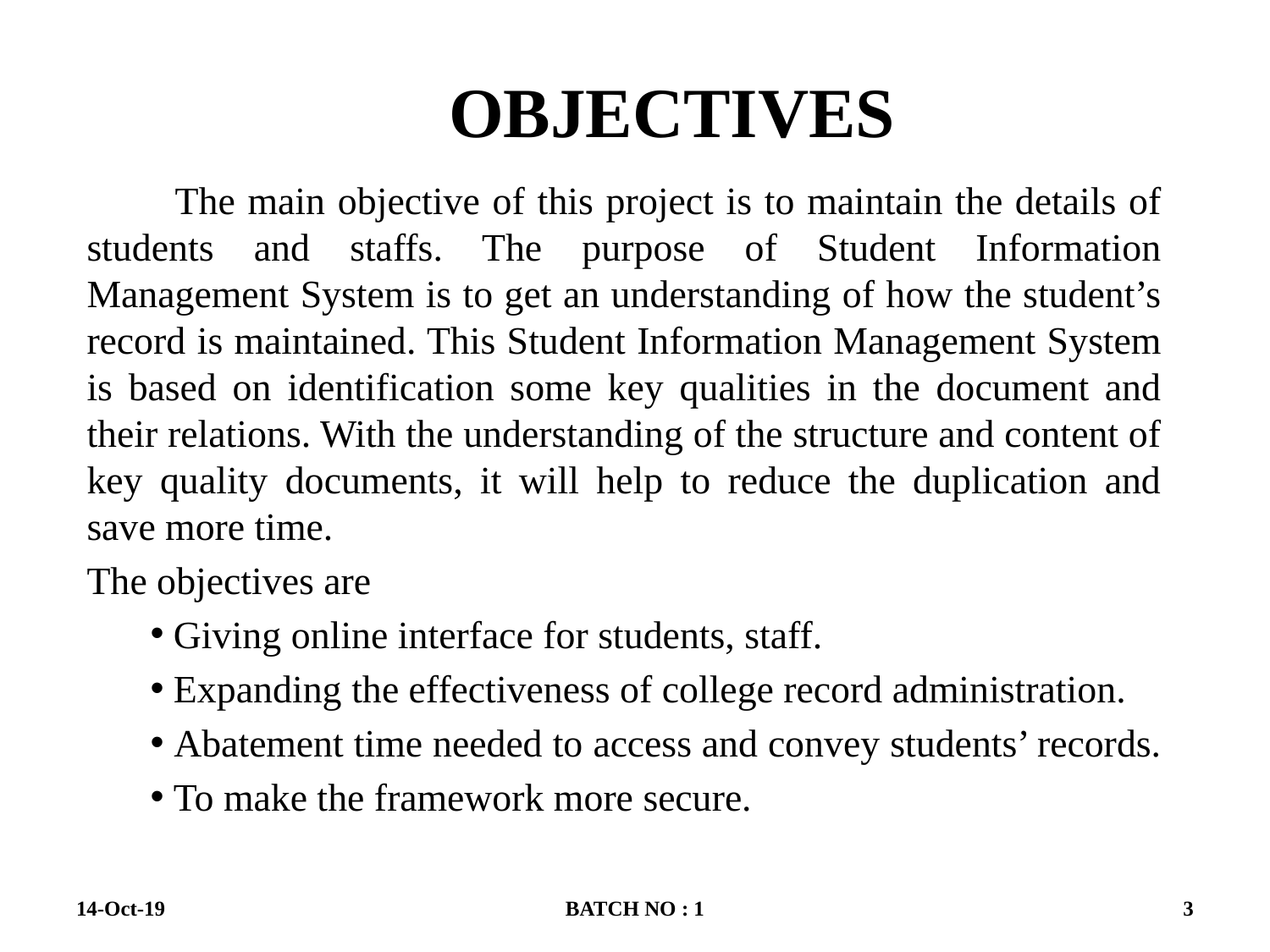

# OBJECTIVES
       The main objective of this project is to maintain the details of students and staffs. The purpose of Student Information Management System is to get an understanding of how the student’s record is maintained. This Student Information Management System is based on identification some key qualities in the document and their relations. With the understanding of the structure and content of key quality documents, it will help to reduce the duplication and save more time.
The objectives are
 Giving online interface for students, staff.
 Expanding the effectiveness of college record administration.
 Abatement time needed to access and convey students’ records.
 To make the framework more secure.
14-Oct-19
BATCH NO : 1
3